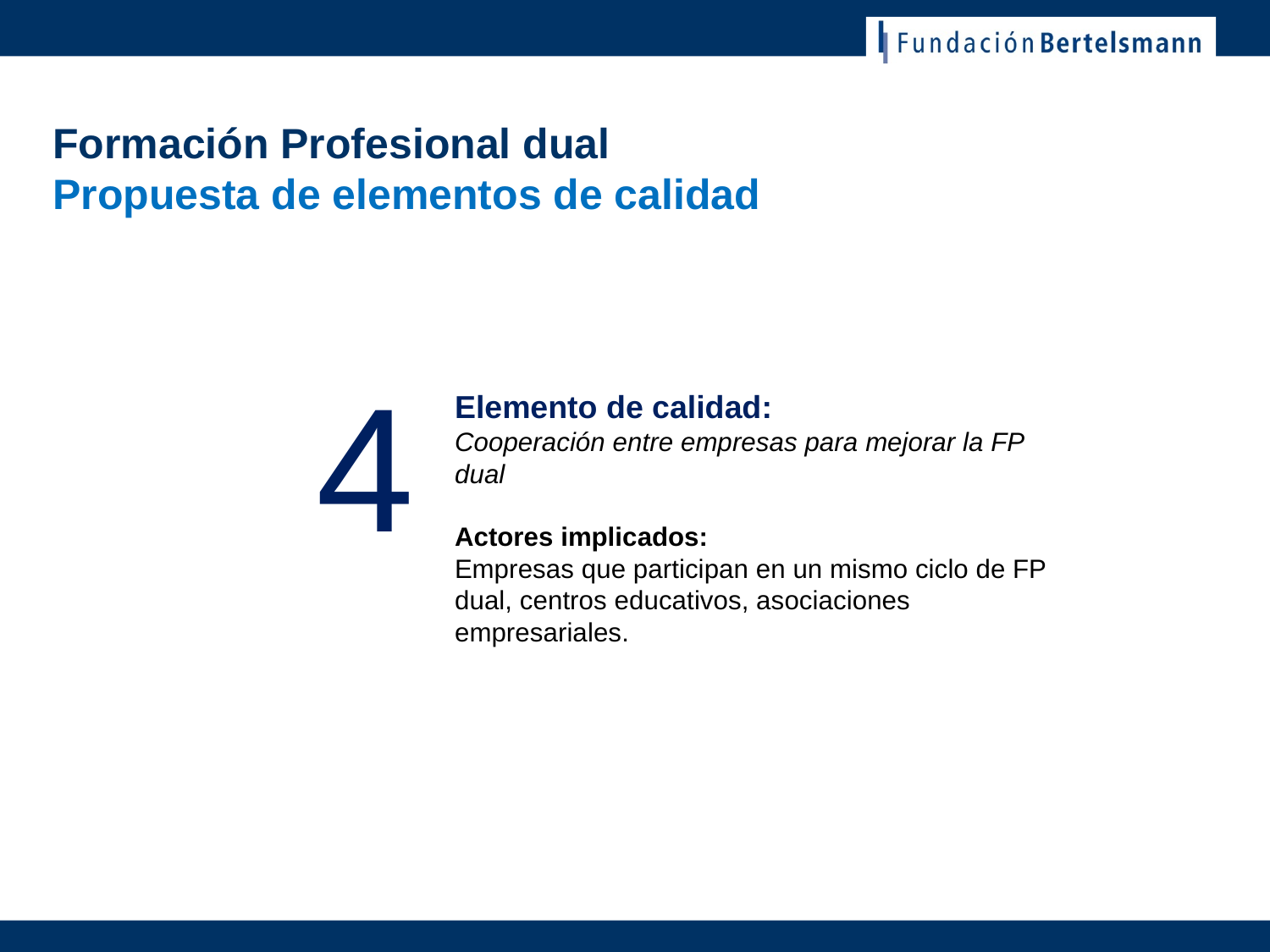

# Formación Profesional dual Propuesta de elementos de calidad

4
Elemento de calidad:
Cooperación entre empresas para mejorar la FP dual

Actores implicados:
Empresas que participan en un mismo ciclo de FP dual, centros educativos, asociaciones empresariales.